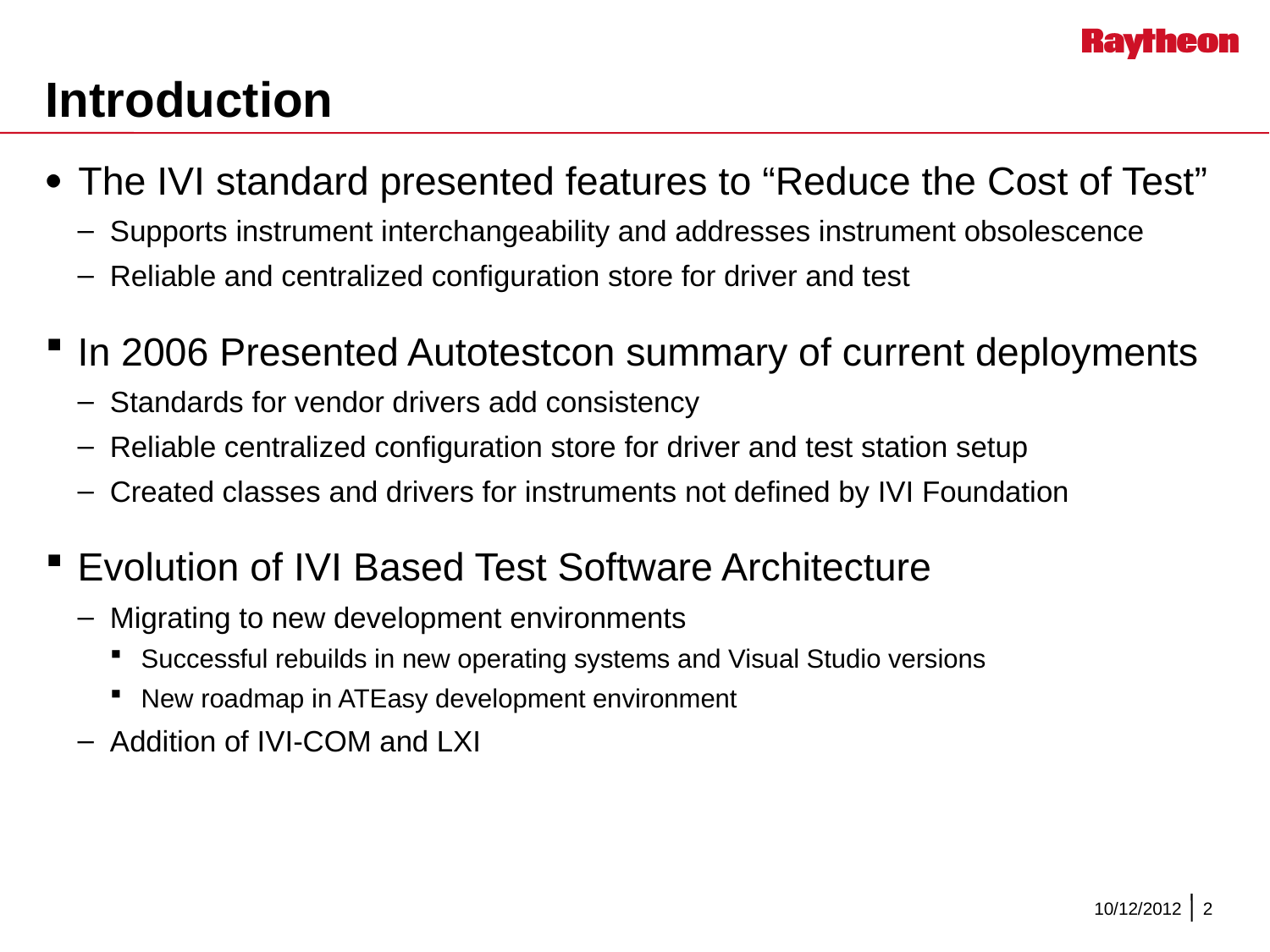

# Introduction
The IVI standard presented features to “Reduce the Cost of Test”
Supports instrument interchangeability and addresses instrument obsolescence
Reliable and centralized configuration store for driver and test
In 2006 Presented Autotestcon summary of current deployments
Standards for vendor drivers add consistency
Reliable centralized configuration store for driver and test station setup
Created classes and drivers for instruments not defined by IVI Foundation
Evolution of IVI Based Test Software Architecture
Migrating to new development environments
Successful rebuilds in new operating systems and Visual Studio versions
New roadmap in ATEasy development environment
Addition of IVI-COM and LXI
10/12/2012
2